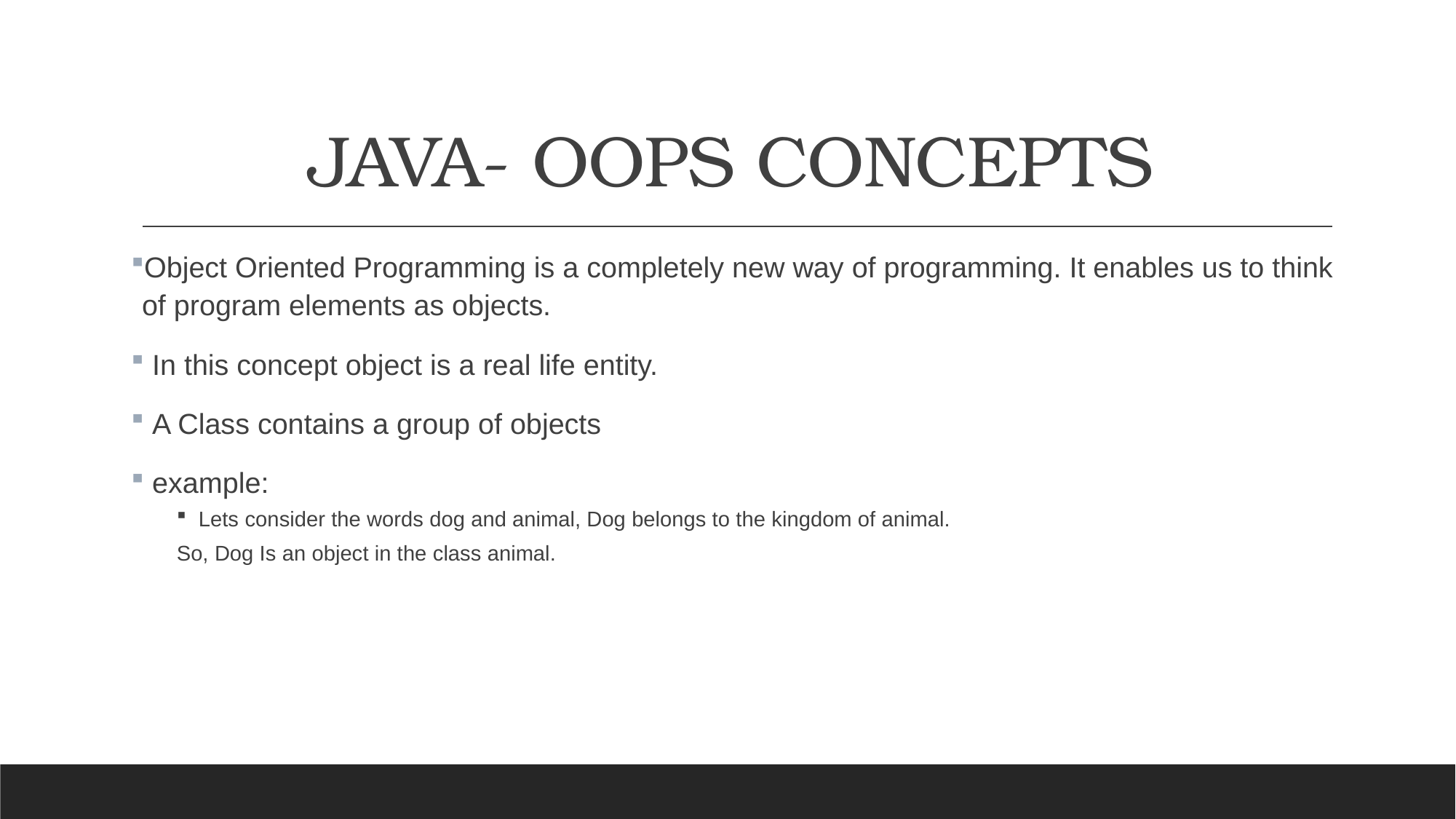

# JAVA- OOPS CONCEPTS
Object Oriented Programming is a completely new way of programming. It enables us to think of program elements as objects.
 In this concept object is a real life entity.
 A Class contains a group of objects
 example:
Lets consider the words dog and animal, Dog belongs to the kingdom of animal.
So, Dog Is an object in the class animal.